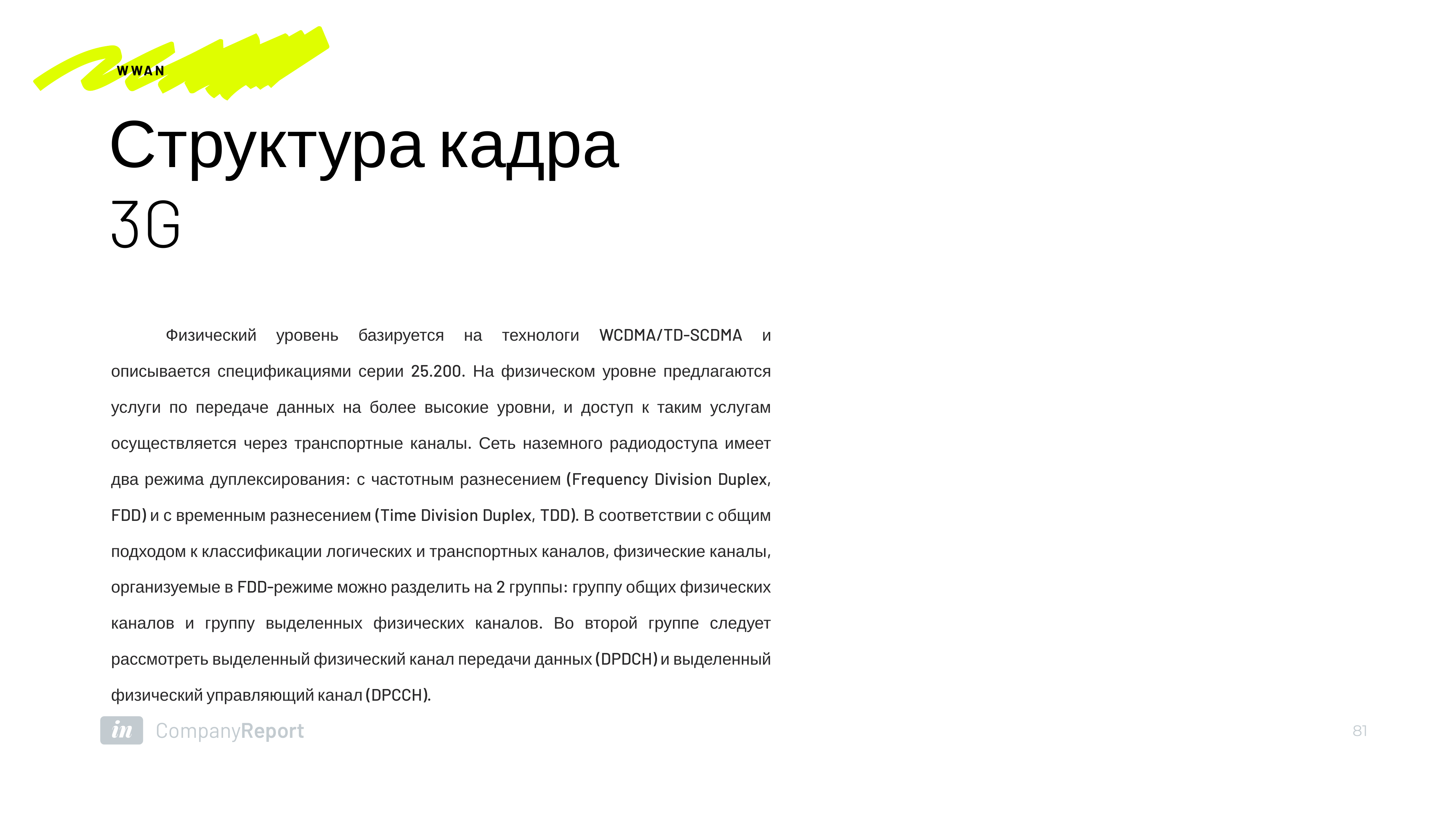

WWAN
Структура кадра
3G
	Физический уровень базируется на технологи WCDMA/TD-SCDMA и описывается спецификациями серии 25.200. На физическом уровне предлагаются услуги по передаче данных на более высокие уровни, и доступ к таким услугам осуществляется через транспортные каналы. Сеть наземного радиодоступа имеет два режима дуплексирования: с частотным разнесением (Frequency Division Duplex, FDD) и с временным разнесением (Time Division Duplex, TDD). В соответствии с общим подходом к классификации логических и транспортных каналов, физические каналы, организуемые в FDD-режиме можно разделить на 2 группы: группу общих физических каналов и группу выделенных физических каналов. Во второй группе следует рассмотреть выделенный физический канал передачи данных (DPDCH) и выделенный физический управляющий канал (DPCCH).
81